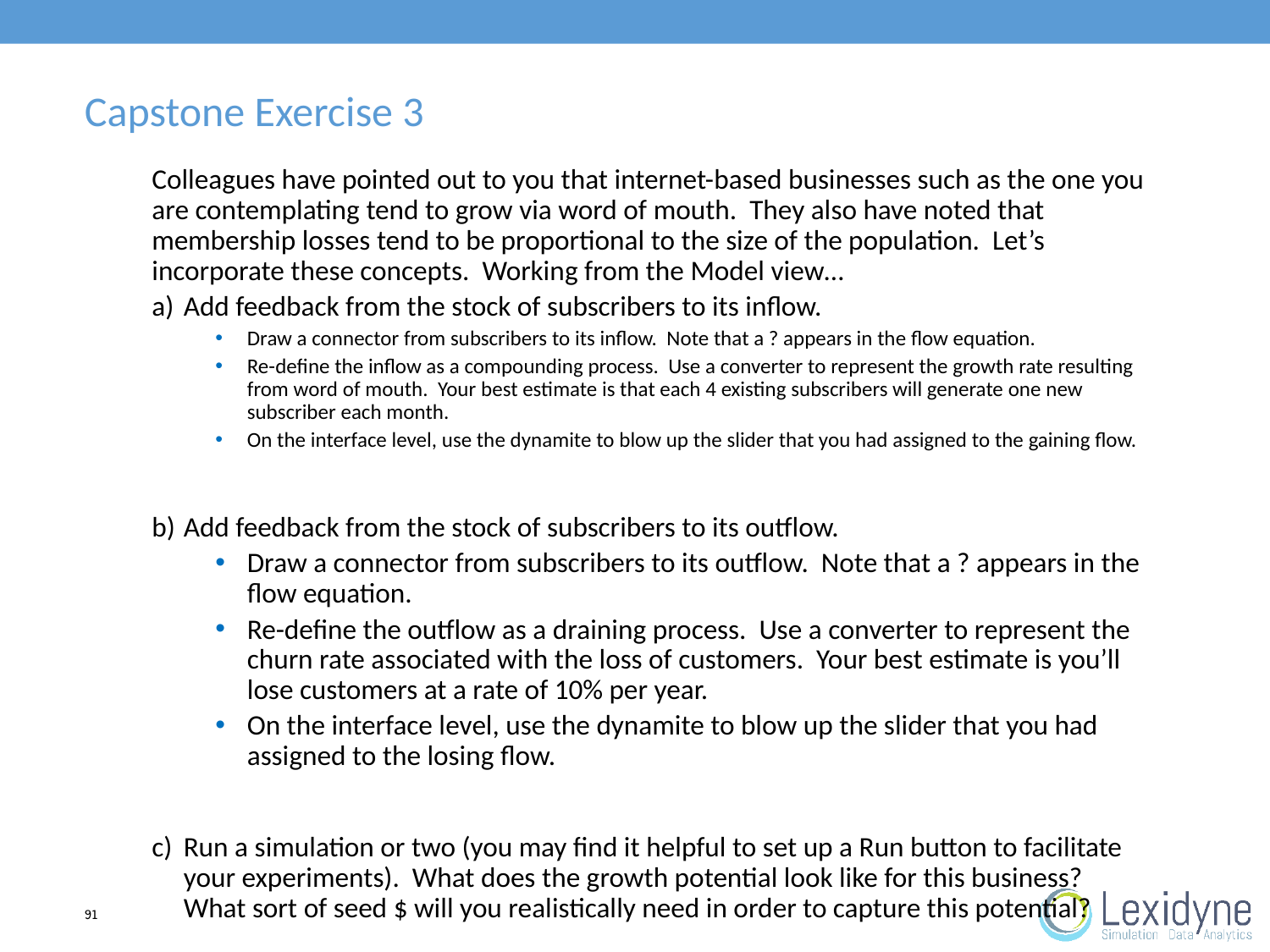

# Capstone Exercise 3
Colleagues have pointed out to you that internet-based businesses such as the one you are contemplating tend to grow via word of mouth.  They also have noted that membership losses tend to be proportional to the size of the population.  Let’s incorporate these concepts.  Working from the Model view…
a)	Add feedback from the stock of subscribers to its inflow.
Draw a connector from subscribers to its inflow.  Note that a ? appears in the flow equation.
Re-define the inflow as a compounding process.  Use a converter to represent the growth rate resulting from word of mouth.  Your best estimate is that each 4 existing subscribers will generate one new subscriber each month.
On the interface level, use the dynamite to blow up the slider that you had assigned to the gaining flow.

b)	Add feedback from the stock of subscribers to its outflow.
Draw a connector from subscribers to its outflow.  Note that a ? appears in the flow equation.
Re-define the outflow as a draining process.  Use a converter to represent the churn rate associated with the loss of customers.  Your best estimate is you’ll lose customers at a rate of 10% per year.
On the interface level, use the dynamite to blow up the slider that you had assigned to the losing flow.

c)	Run a simulation or two (you may find it helpful to set up a Run button to facilitate your experiments).  What does the growth potential look like for this business?  What sort of seed $ will you realistically need in order to capture this potential?

91